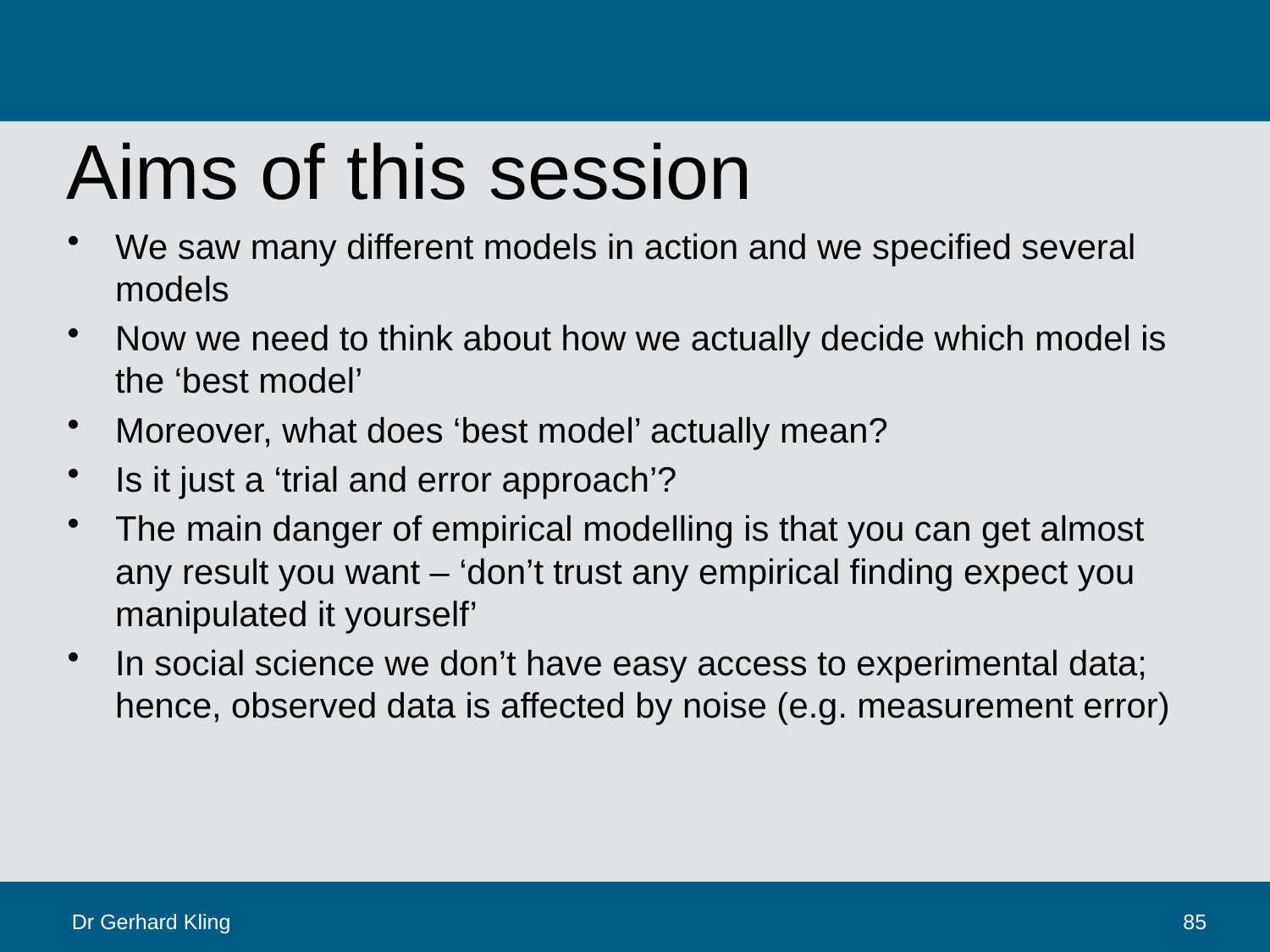

# Aims of this session
We saw many different models in action and we specified several models
Now we need to think about how we actually decide which model is the ‘best model’
Moreover, what does ‘best model’ actually mean?
Is it just a ‘trial and error approach’?
The main danger of empirical modelling is that you can get almost any result you want – ‘don’t trust any empirical finding expect you manipulated it yourself’
In social science we don’t have easy access to experimental data; hence, observed data is affected by noise (e.g. measurement error)
Dr Gerhard Kling
85